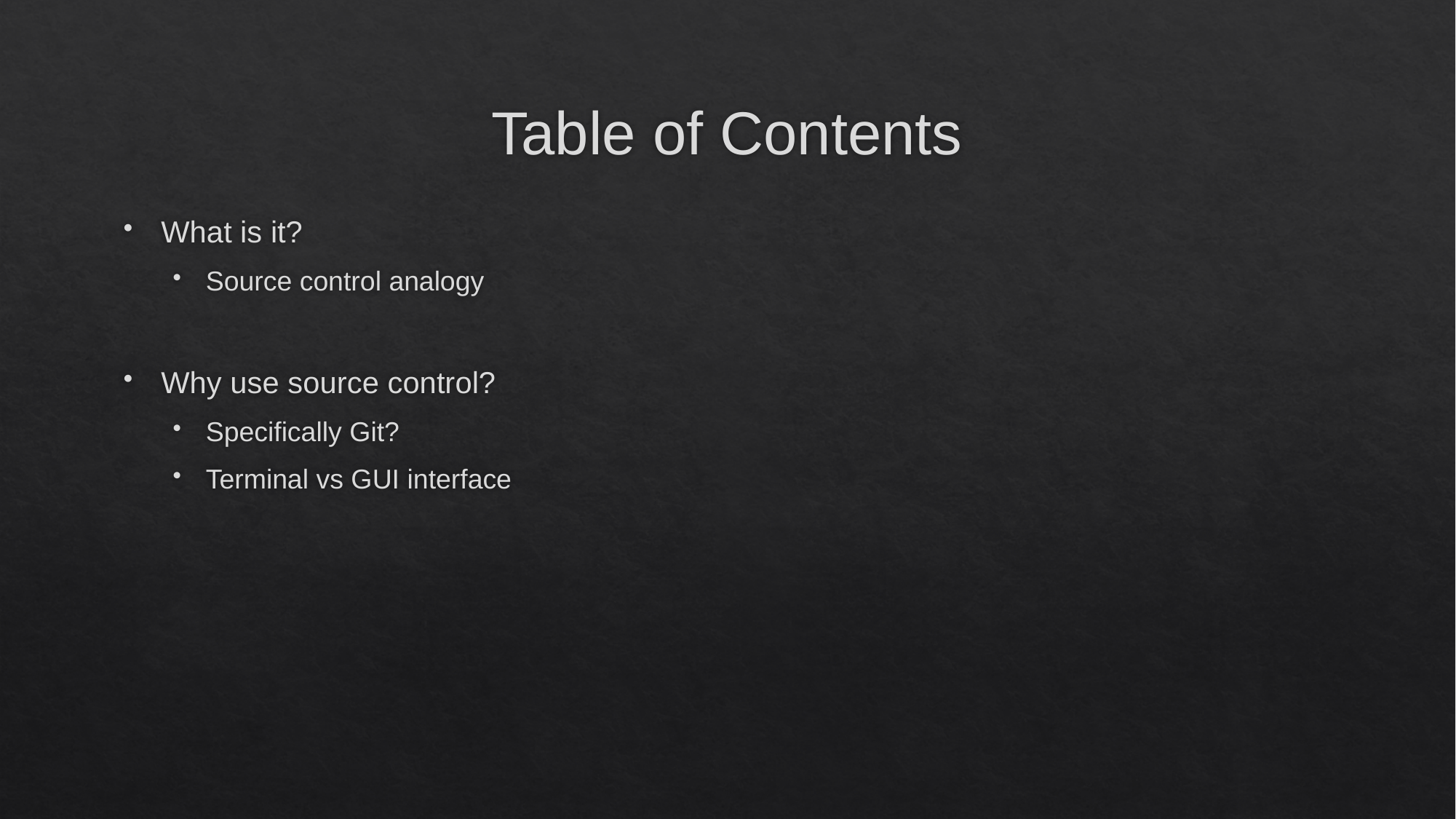

# Table of Contents
What is it?
Source control analogy

Why use source control?
Specifically Git?
Terminal vs GUI interface